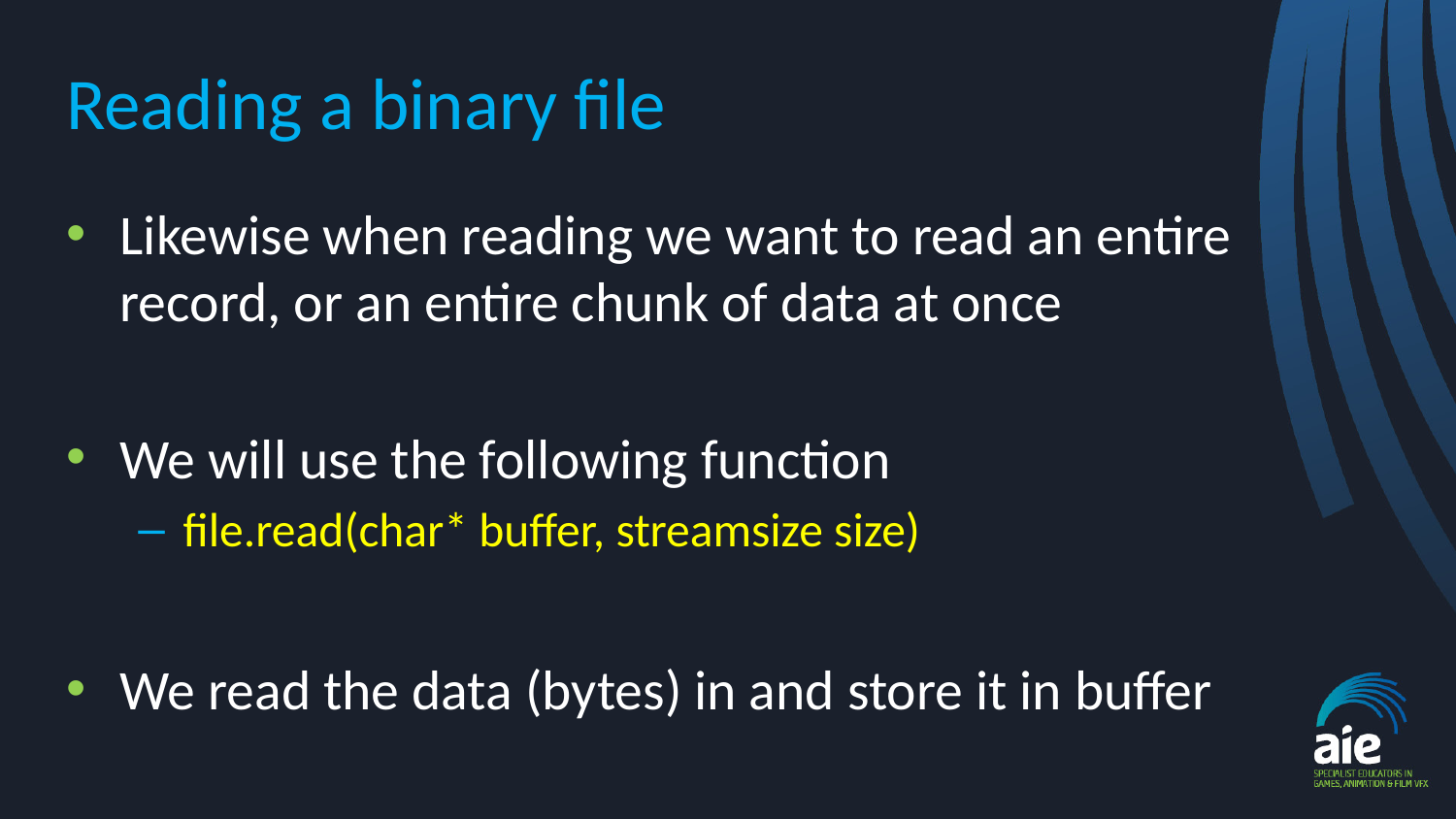

# Reading a binary file
Likewise when reading we want to read an entire record, or an entire chunk of data at once

We will use the following function
file.read(char* buffer, streamsize size)

We read the data (bytes) in and store it in buffer